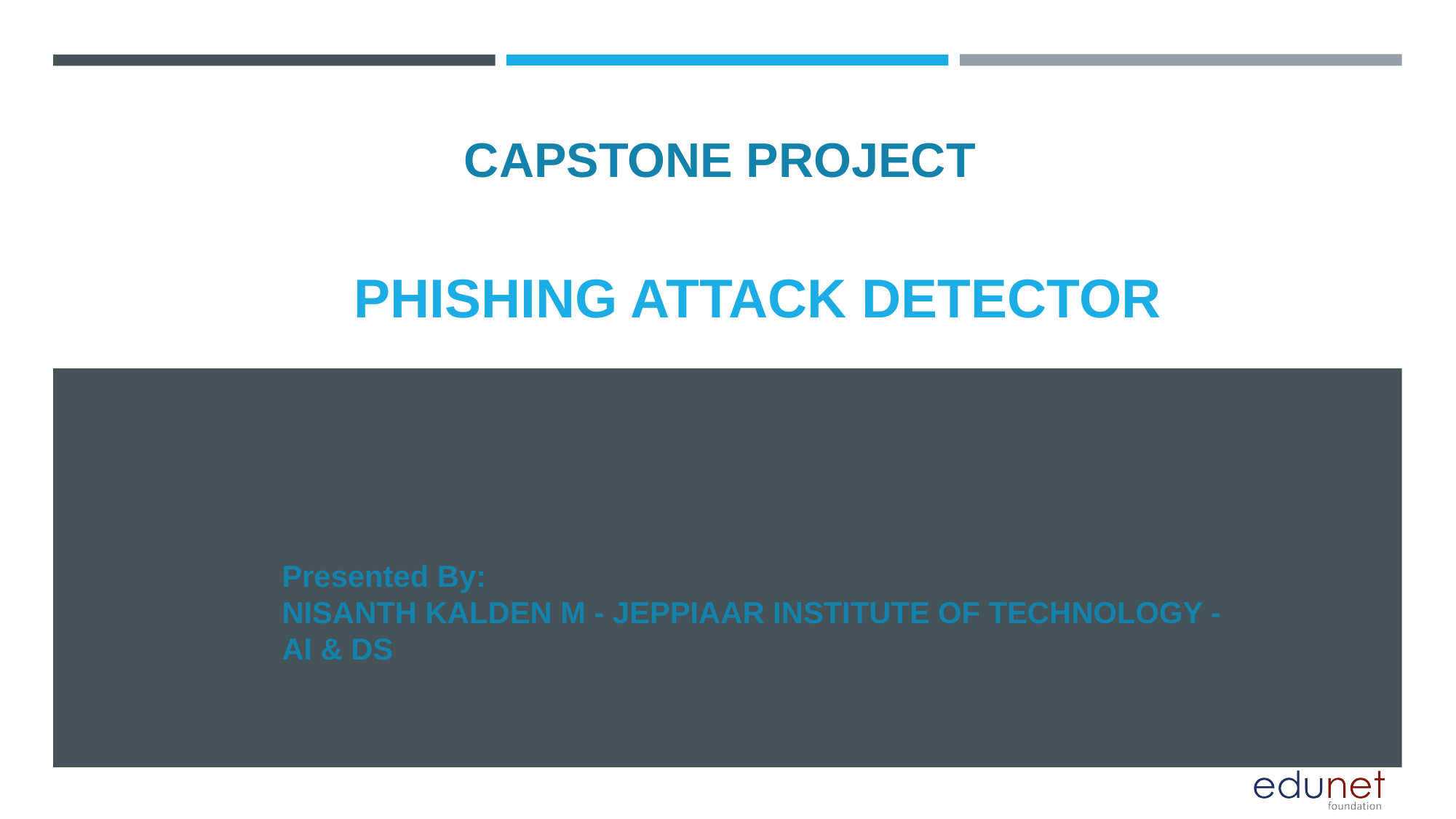

CAPSTONE PROJECT
# PHISHING ATTACK DETECTOR
Presented By:
NISANTH KALDEN M - JEPPIAAR INSTITUTE OF TECHNOLOGY - AI & DS